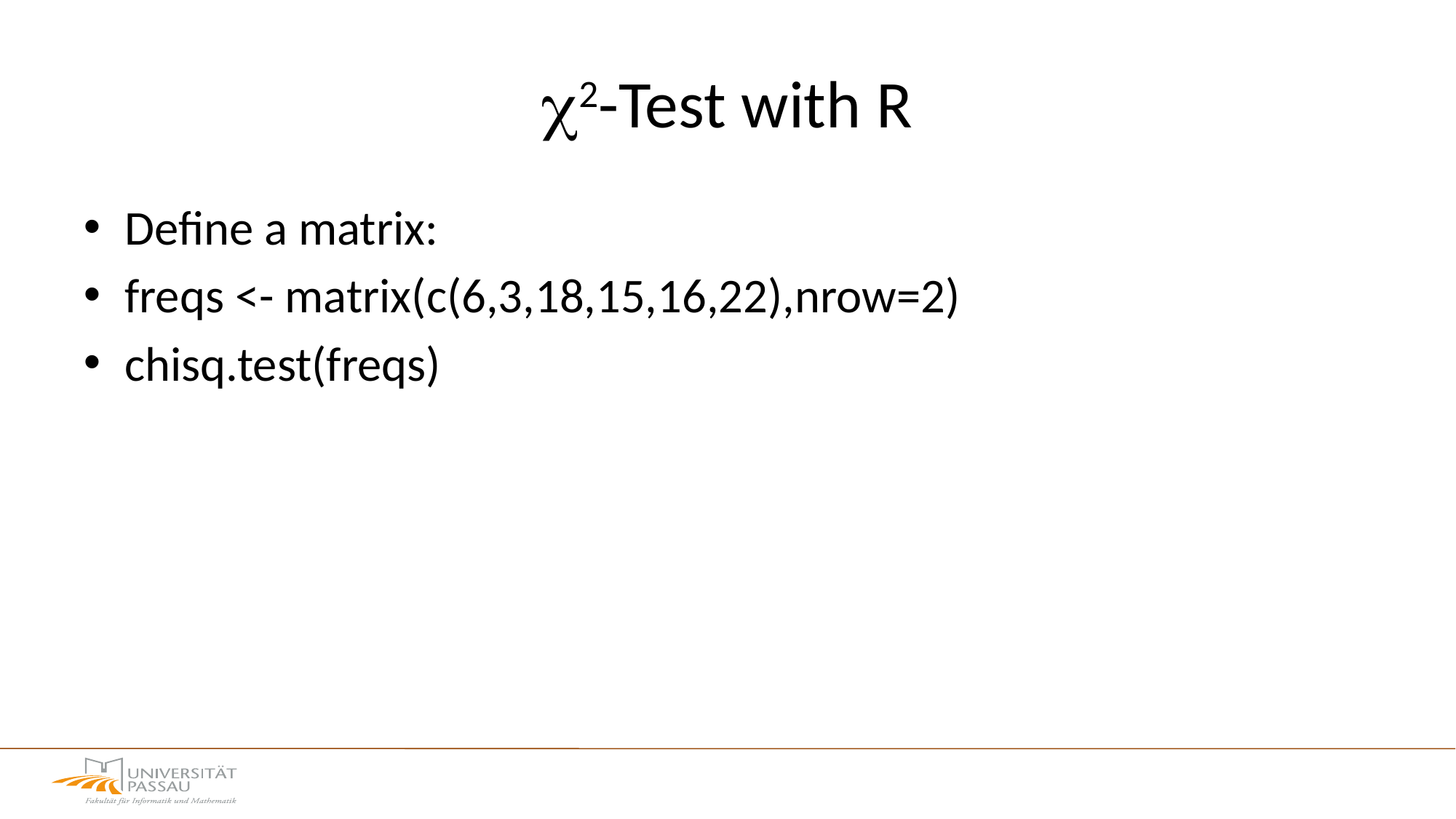

# χ2-Test with R
Define a matrix:
freqs <- matrix(c(6,3,18,15,16,22),nrow=2)
chisq.test(freqs)